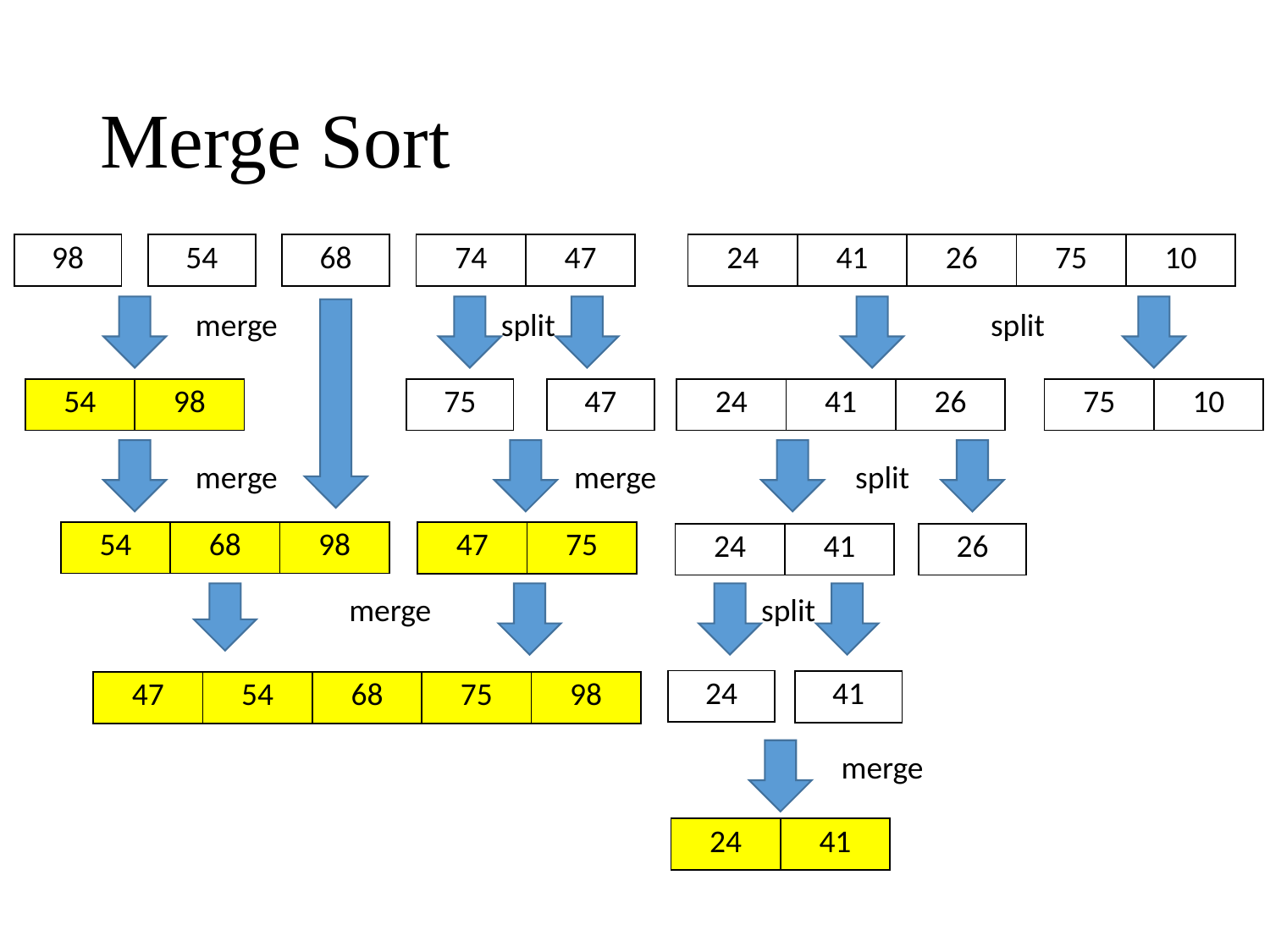

# Merge Sort
| 98 |
| --- |
| 54 |
| --- |
| 68 |
| --- |
| 74 | 47 |
| --- | --- |
| 24 | 41 | 26 | 75 | 10 |
| --- | --- | --- | --- | --- |

merge
split
split

| 54 | 98 |
| --- | --- |
| 75 |
| --- |
| 47 |
| --- |
| 24 | 41 | 26 |
| --- | --- | --- |
| 75 | 10 |
| --- | --- |

merge
merge
split
| 54 | 68 | 98 |
| --- | --- | --- |
| 47 | 75 |
| --- | --- |
| 24 | 41 |
| --- | --- |
| 26 |
| --- |

merge
split
| 24 |
| --- |
| 41 |
| --- |
| 47 | 54 | 68 | 75 | 98 |
| --- | --- | --- | --- | --- |

merge
| 24 | 41 |
| --- | --- |